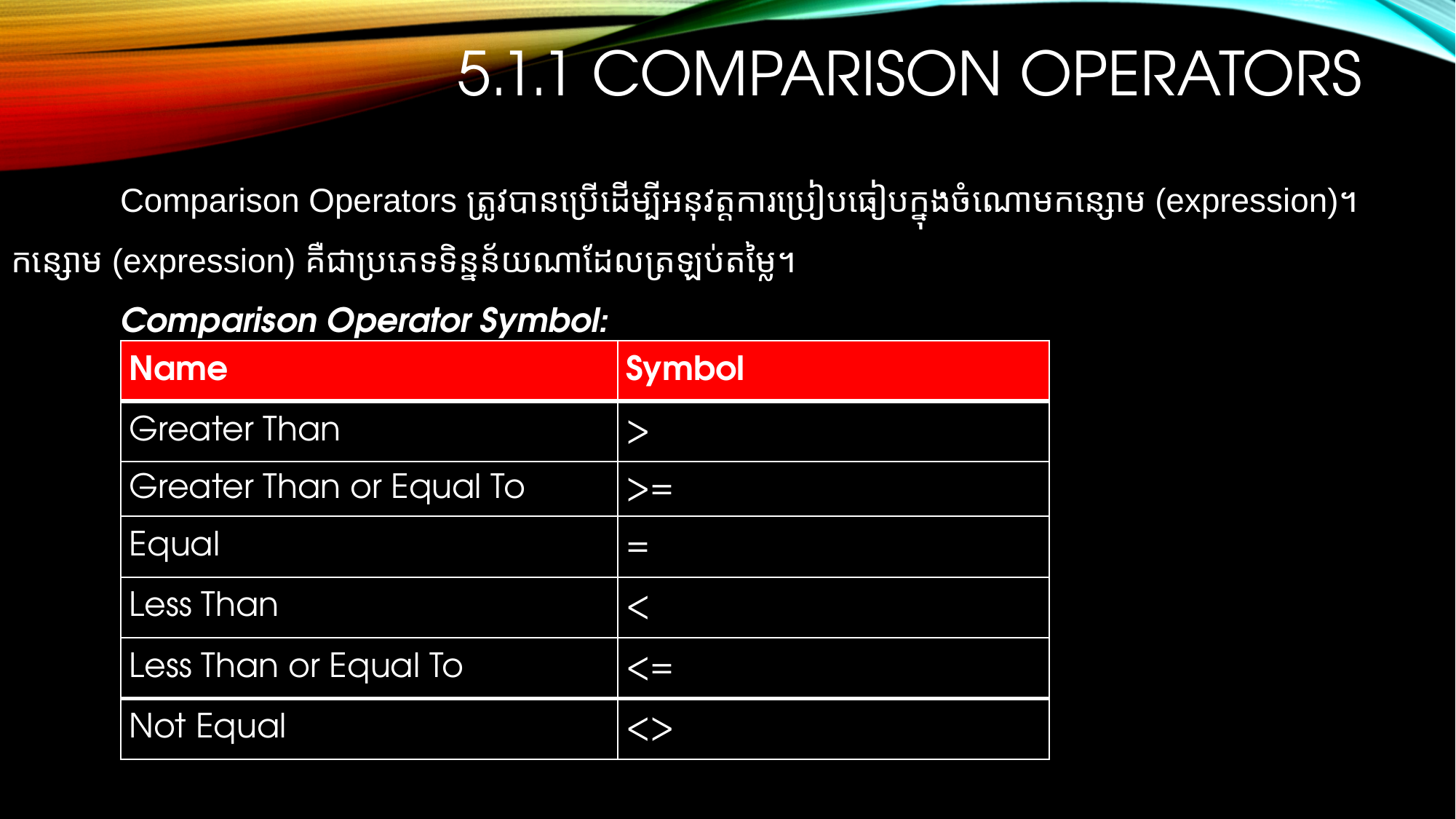

# 5.1.1 Comparison Operators
	Comparison Operators ត្រូវបានប្រើដើម្បីអនុវត្តការប្រៀបធៀបក្នុងចំណោមកន្សោម (expression)។ កន្សោម (expression) គឺជាប្រភេទទិន្នន័យណាដែលត្រឡប់តម្លៃ។
	Comparison Operator Symbol:

| Name | Symbol |
| --- | --- |
| Greater Than | > |
| Greater Than or Equal To | >= |
| Equal | = |
| Less Than | < |
| Less Than or Equal To | <= |
| Not Equal | <> |